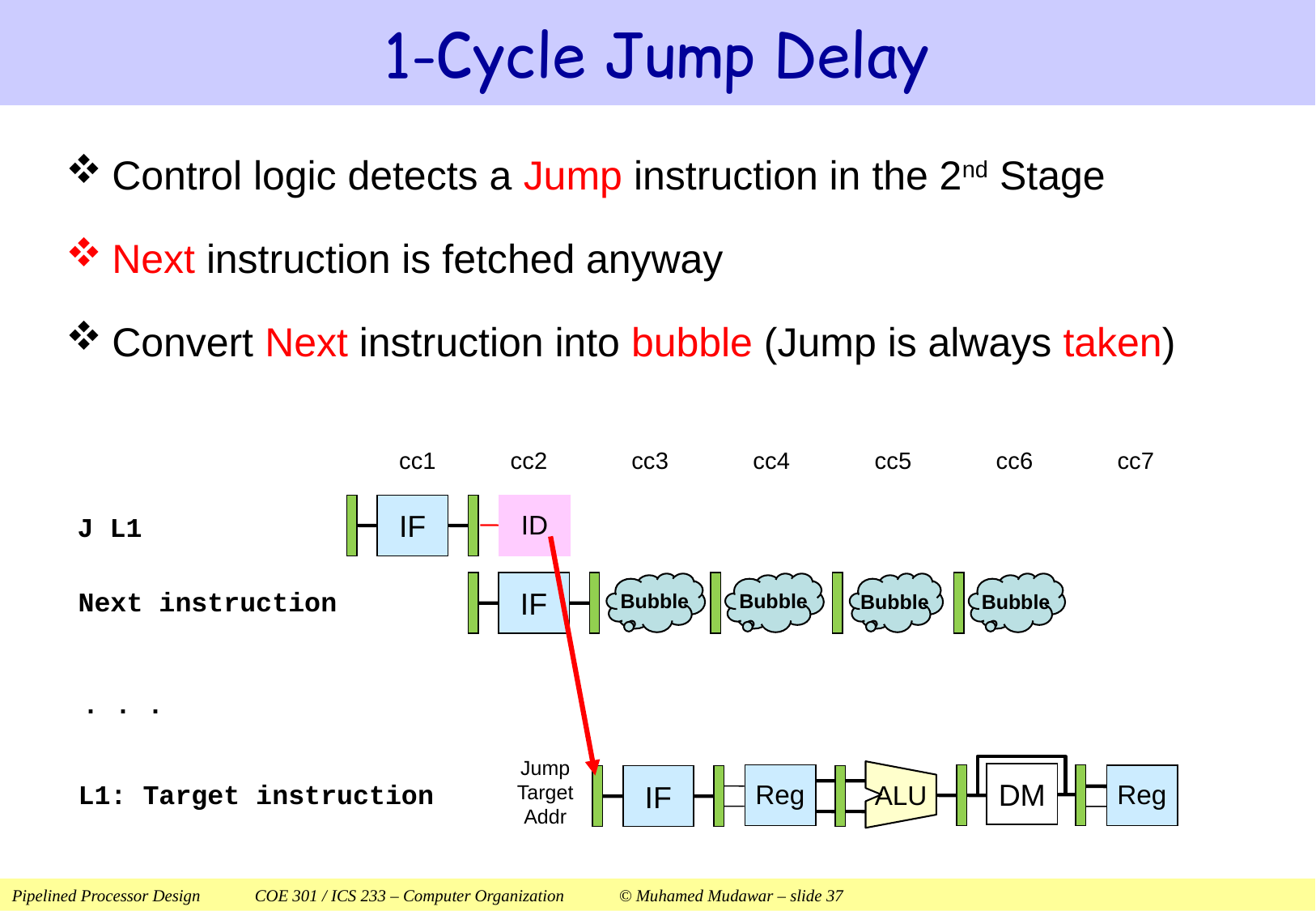

# 1-Cycle Jump Delay
Control logic detects a Jump instruction in the 2nd Stage
Next instruction is fetched anyway
Convert Next instruction into bubble (Jump is always taken)
cc2

ID

IF

Jump
Target
Addr

cc4
cc5
cc6
cc7
cc3

Bubble

Bubble

Bubble

Bubble

ALU
DM

Reg

Reg

IF

cc1

IF

J L1

Next instruction
. . .
L1: Target instruction